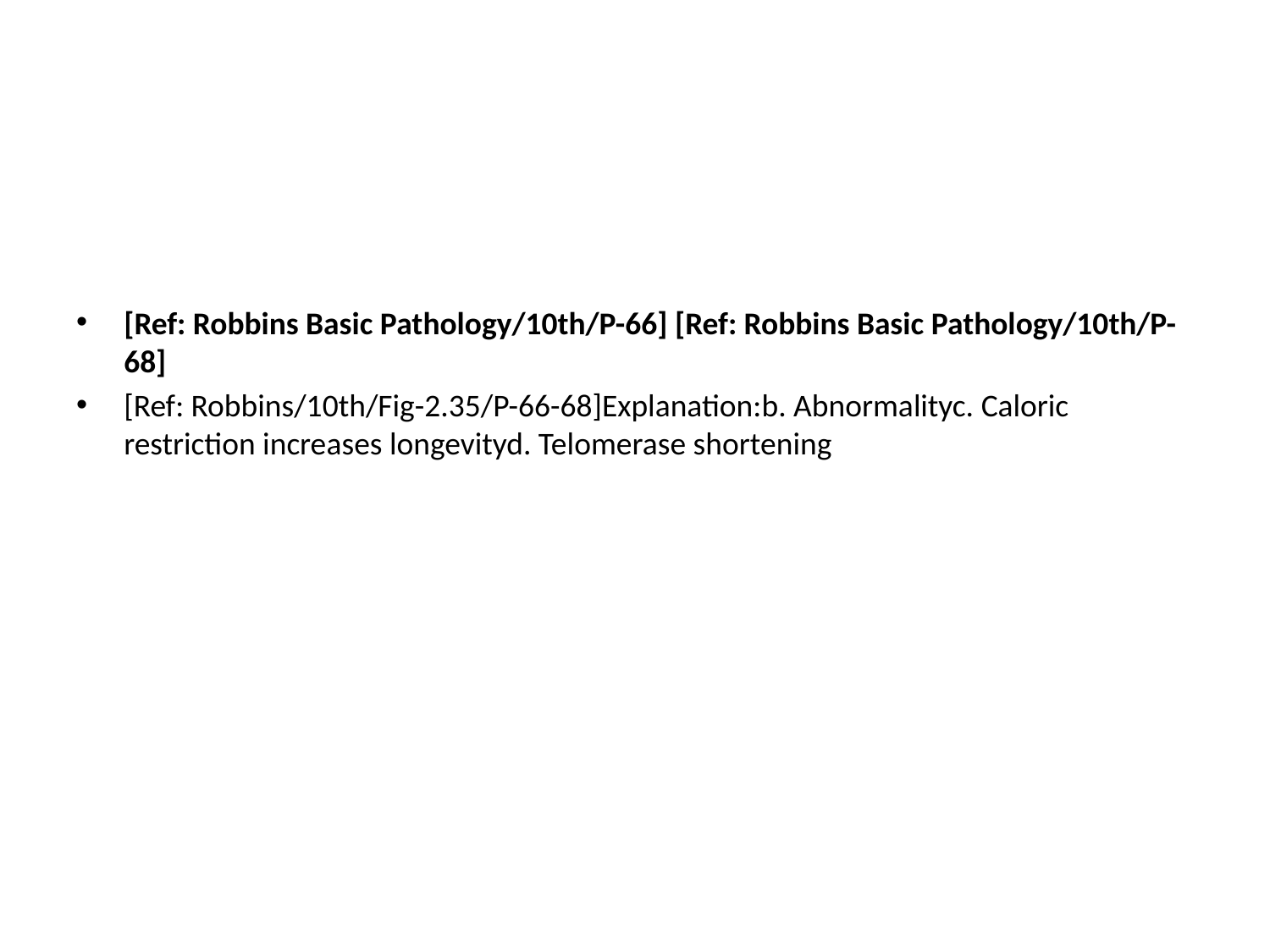

[Ref: Robbins Basic Pathology/10th/P-66] [Ref: Robbins Basic Pathology/10th/P-68]
[Ref: Robbins/10th/Fig-2.35/P-66-68]Explanation:b. Abnormalityc. Caloric restriction increases longevityd. Telomerase shortening